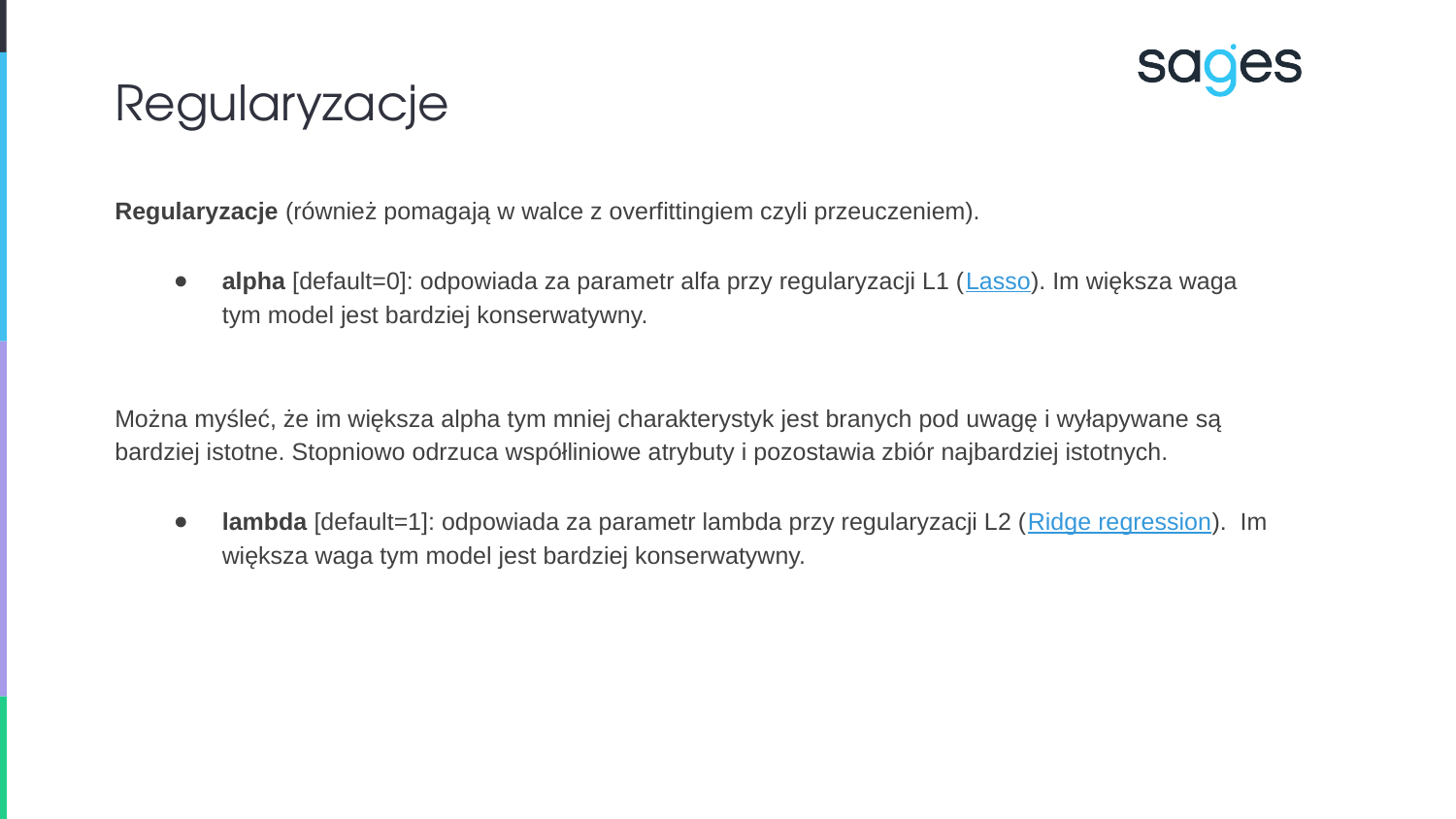

# Regularyzacje
Regularyzacje (również pomagają w walce z overfittingiem czyli przeuczeniem).
alpha [default=0]: odpowiada za parametr alfa przy regularyzacji L1 (Lasso). Im większa waga tym model jest bardziej konserwatywny.
Można myśleć, że im większa alpha tym mniej charakterystyk jest branych pod uwagę i wyłapywane są bardziej istotne. Stopniowo odrzuca współliniowe atrybuty i pozostawia zbiór najbardziej istotnych.
lambda [default=1]: odpowiada za parametr lambda przy regularyzacji L2 (Ridge regression).  Im większa waga tym model jest bardziej konserwatywny.